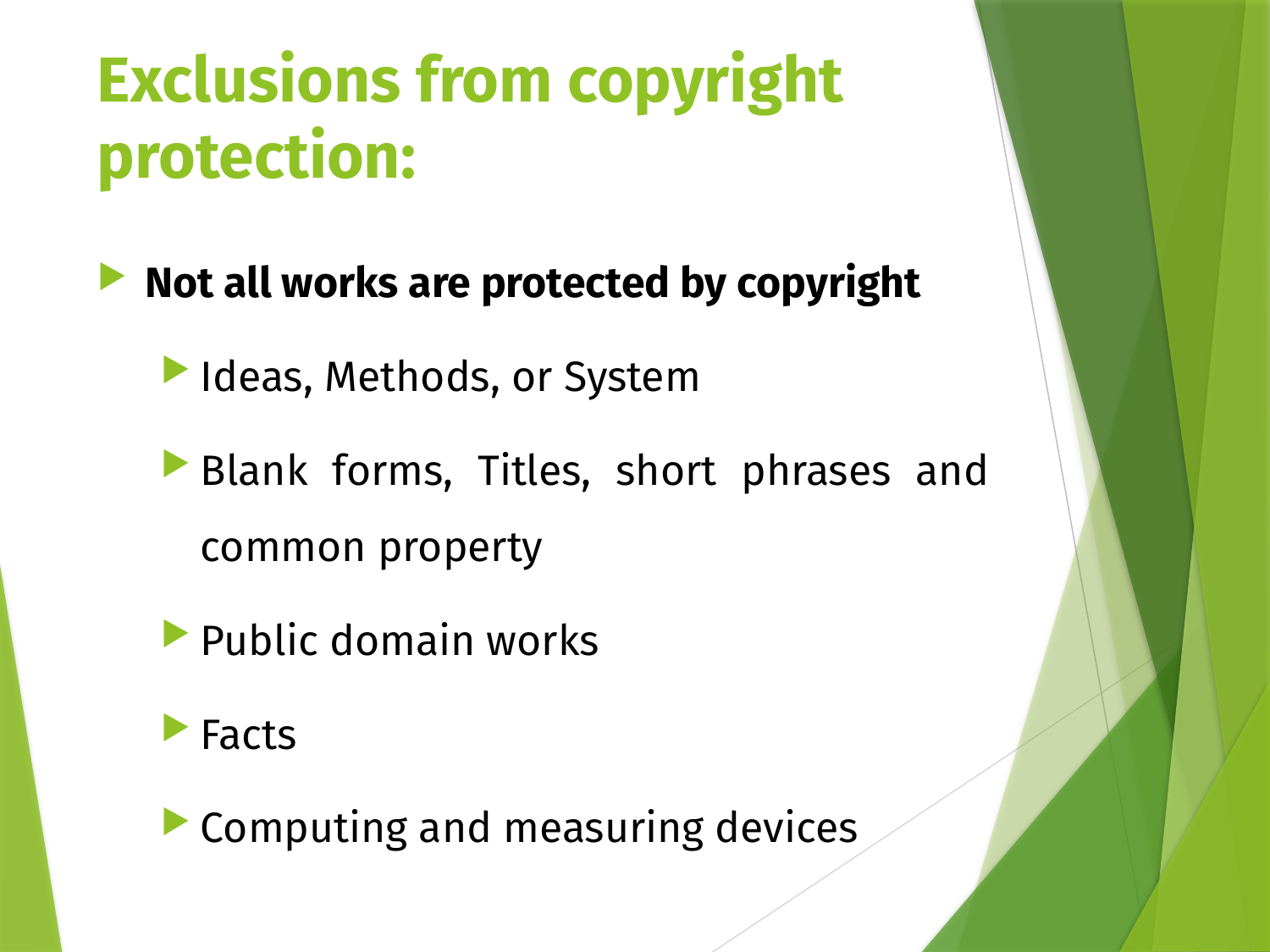

# Exclusions from copyright protection:
Not all works are protected by copyright
Ideas, Methods, or System
Blank forms, Titles, short phrases and common property
Public domain works
Facts
Computing and measuring devices